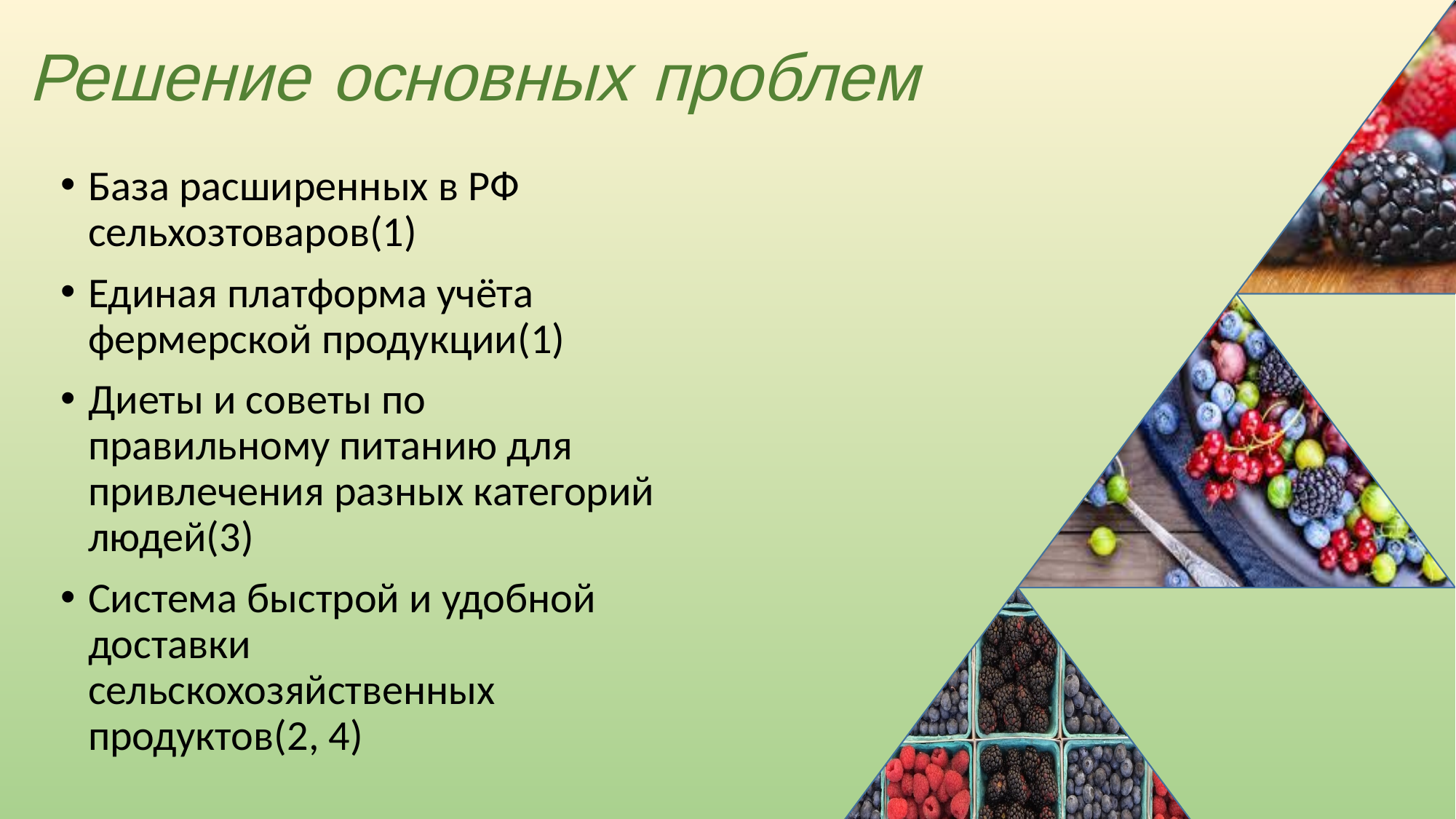

# Решение основных проблем

База расширенных в РФ сельхозтоваров(1)
Единая платформа учёта фермерской продукции(1)
Диеты и советы по правильному питанию для привлечения разных категорий людей(3)
Система быстрой и удобной доставки сельскохозяйственных продуктов(2, 4)